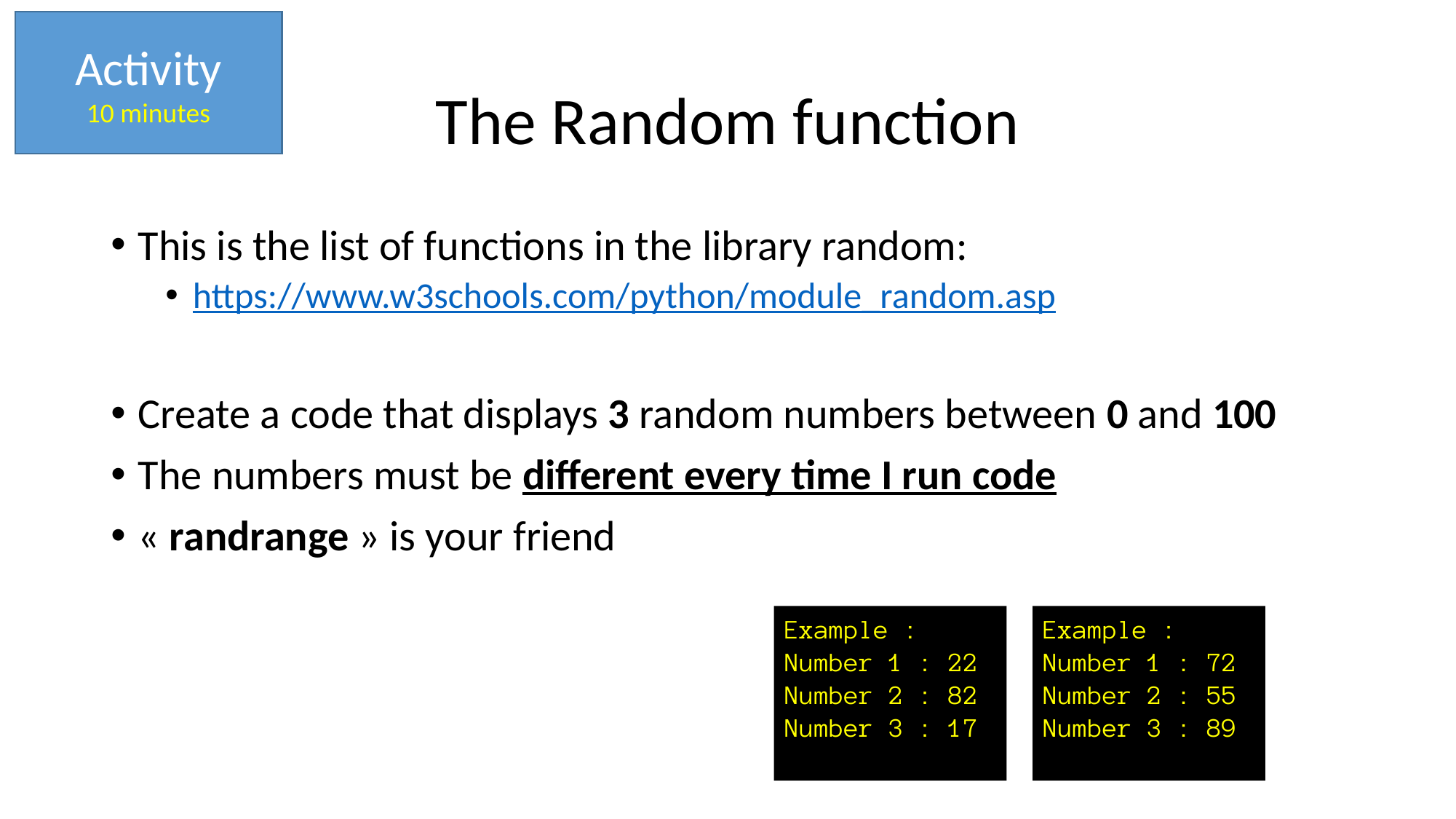

Activity
10 minutes
# The Random function
This is the list of functions in the library random:
https://www.w3schools.com/python/module_random.asp

Create a code that displays 3 random numbers between 0 and 100
The numbers must be different every time I run code
« randrange » is your friend

Example :
Number 1 : 22
Number 2 : 82
Number 3 : 17

Example :
Number 1 : 72
Number 2 : 55
Number 3 : 89